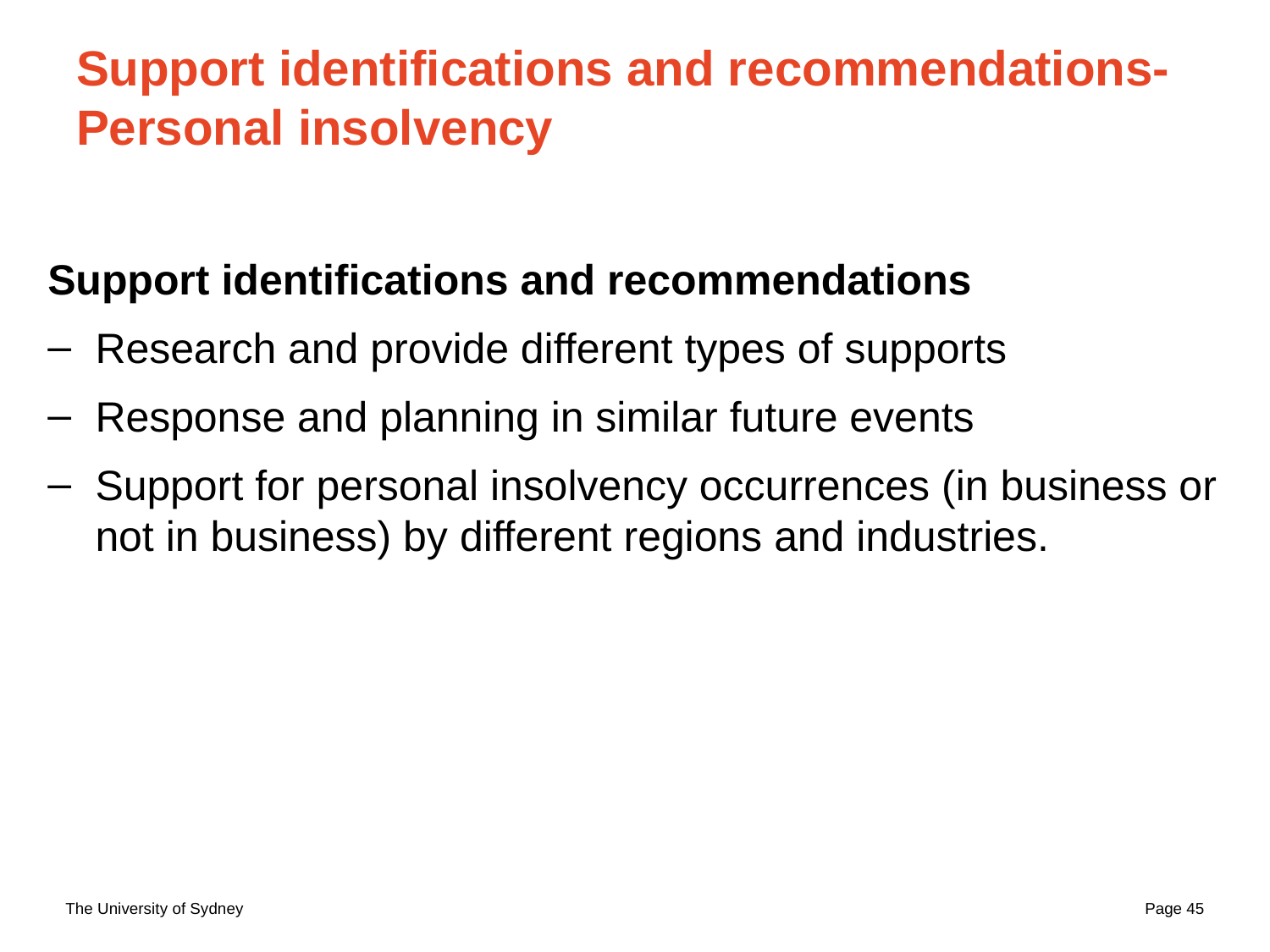

# Support identifications and recommendations- Personal insolvency

Support identifications and recommendations
Research and provide different types of supports
Response and planning in similar future events
Support for personal insolvency occurrences (in business or not in business) by different regions and industries.